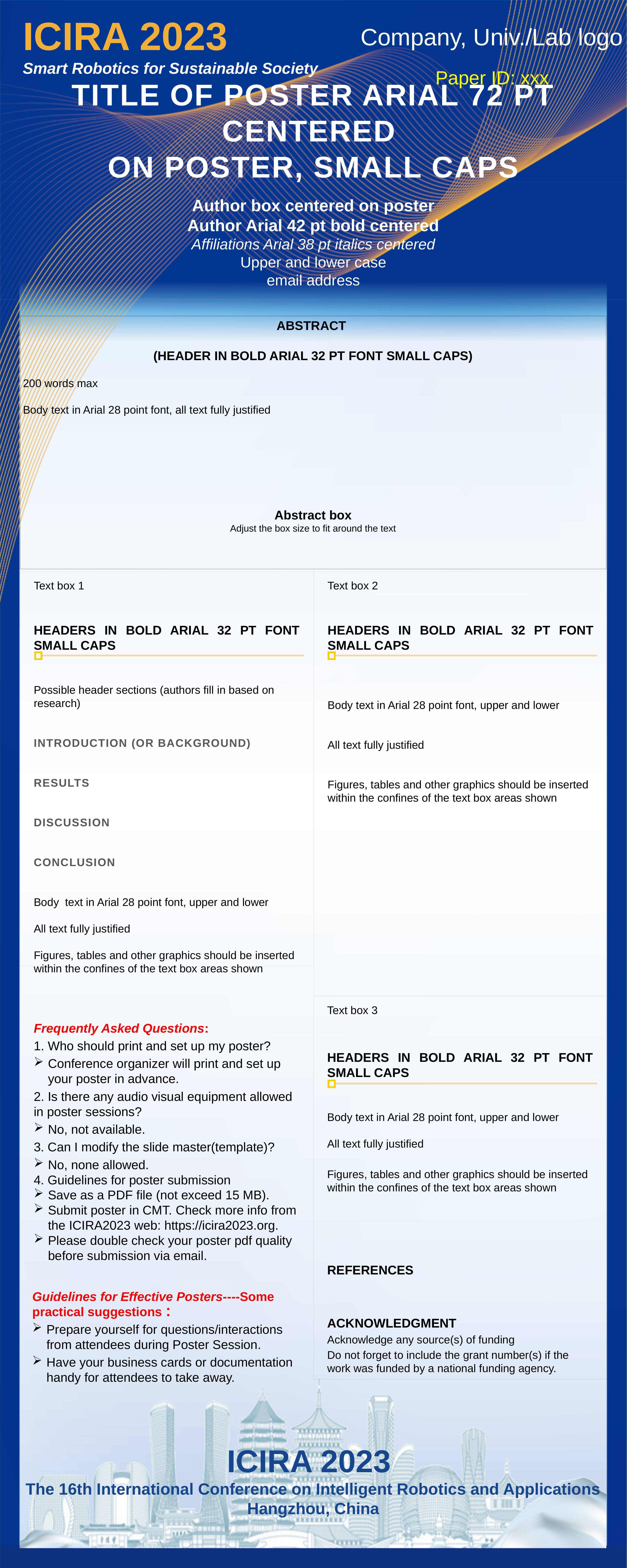

Company, Univ./Lab logo
Paper ID: xxx
Title of Poster Arial 72 pt Centered
on Poster, Small Caps

Author box centered on poster
Author Arial 42 pt bold centered
Affiliations Arial 38 pt italics centered
Upper and lower case
email address
Abstract
(header in bold Arial 32 pt font Small Caps)

200 words max

Body text in Arial 28 point font, all text fully justified

Abstract box
Adjust the box size to fit around the text

Text box 1

Headers in bold Arial 32 pt Font Small Caps

Possible header sections (authors fill in based on research)

INTRODUCTION (OR BACKGROUND)

RESULTS

DISCUSSION

CONCLUSION

Body  text in Arial 28 point font, upper and lower

All text fully justified

Figures, tables and other graphics should be inserted within the confines of the text box areas shown

Text box 2

Headers in bold Arial 32 pt Font Small Caps

Body text in Arial 28 point font, upper and lower

All text fully justified

Figures, tables and other graphics should be inserted within the confines of the text box areas shown

Text box 3

Headers in Bold Arial 32 pt font Small Caps

Body text in Arial 28 point font, upper and lower

All text fully justified

Figures, tables and other graphics should be inserted within the confines of the text box areas shown

REFERENCES

ACKNOWLEDGMENT
Acknowledge any source(s) of funding
Do not forget to include the grant number(s) if the work was funded by a national funding agency.
Frequently Asked Questions:
1. Who should print and set up my poster?
Conference organizer will print and set up your poster in advance.
2. Is there any audio visual equipment allowed in poster sessions?
No, not available.
3. Can I modify the slide master(template)?
No, none allowed.
4. Guidelines for poster submission
Save as a PDF file (not exceed 15 MB).
Submit poster in CMT. Check more info from the ICIRA2023 web: https://icira2023.org.
Please double check your poster pdf quality before submission via email.

Guidelines for Effective Posters----Some practical suggestions：
Prepare yourself for questions/interactions from attendees during Poster Session.
Have your business cards or documentation handy for attendees to take away.